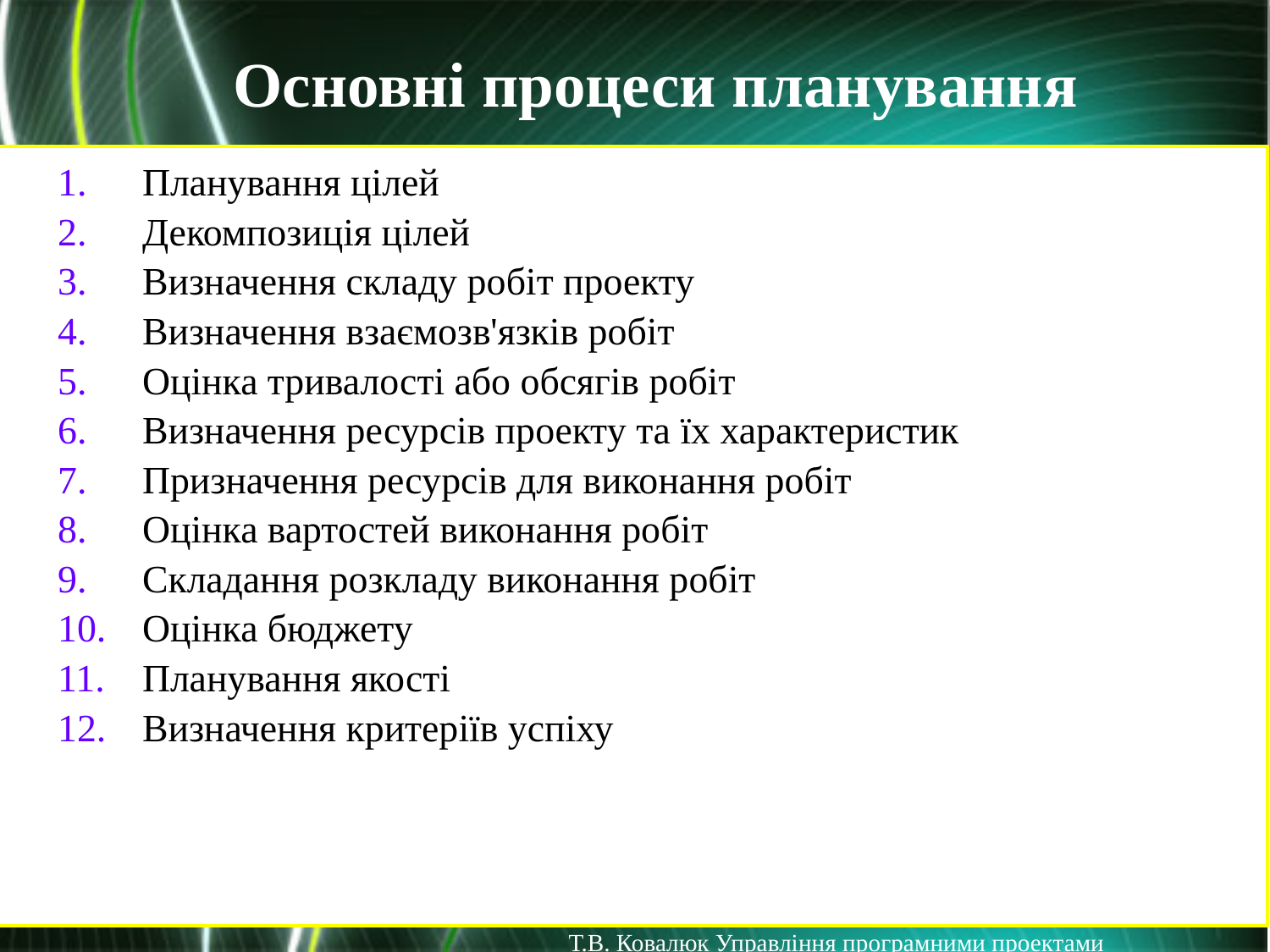

Основні процеси планування
Планування цілей
Декомпозиція цілей
Визначення складу робіт проекту
Визначення взаємозв'язків робіт
Оцінка тривалості або обсягів робіт
Визначення ресурсів проекту та їх характеристик
Призначення ресурсів для виконання робіт
Оцінка вартостей виконання робіт
Складання розкладу виконання робіт
Оцінка бюджету
Планування якості
Визначення критеріїв успіху